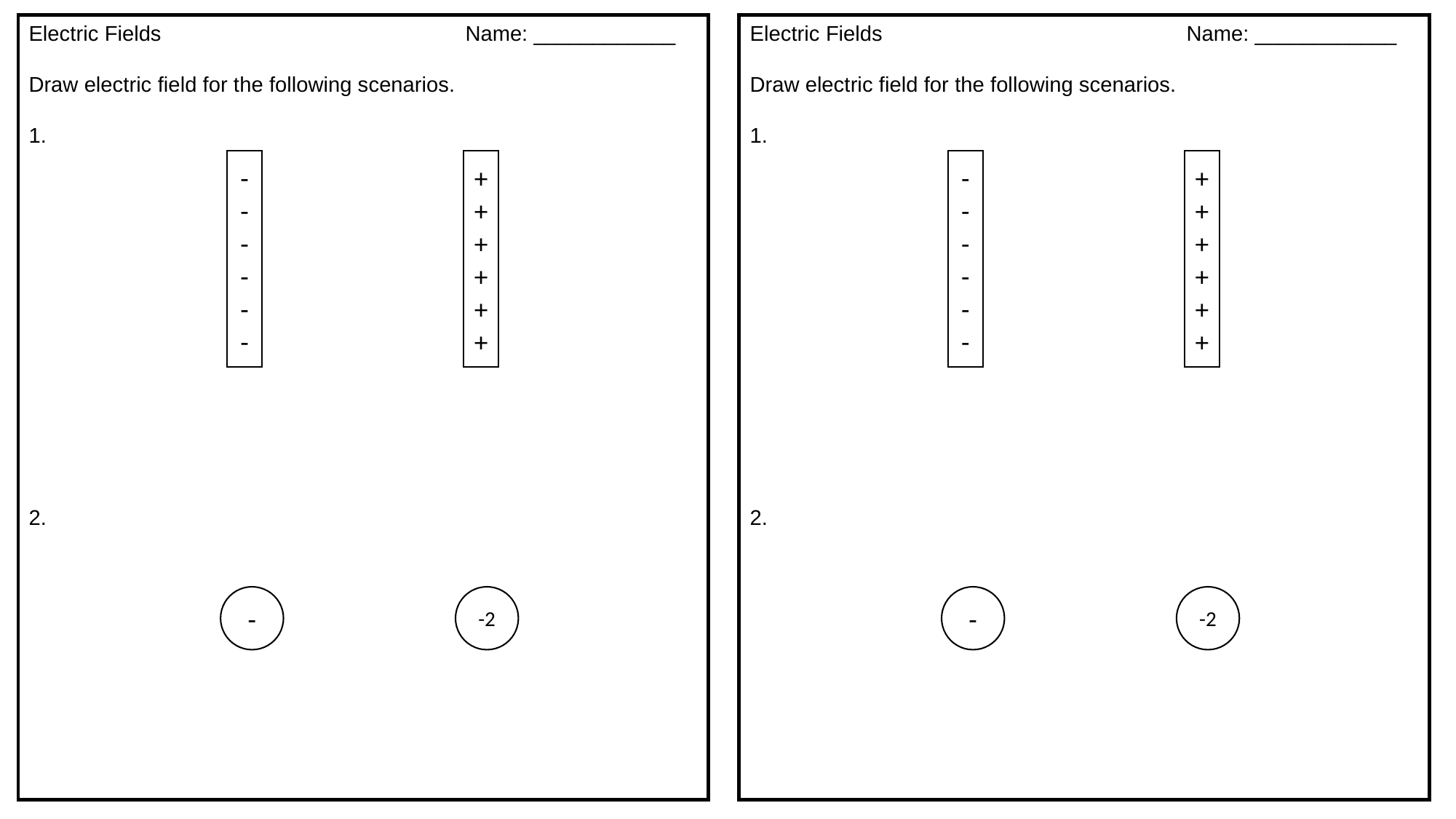

Electric Fields			Name: ____________

Draw electric field for the following scenarios.

1.

2.

Electric Fields			Name: ____________

Draw electric field for the following scenarios.

1.

2.

------
++++++
------
++++++
-
-2
-
-2